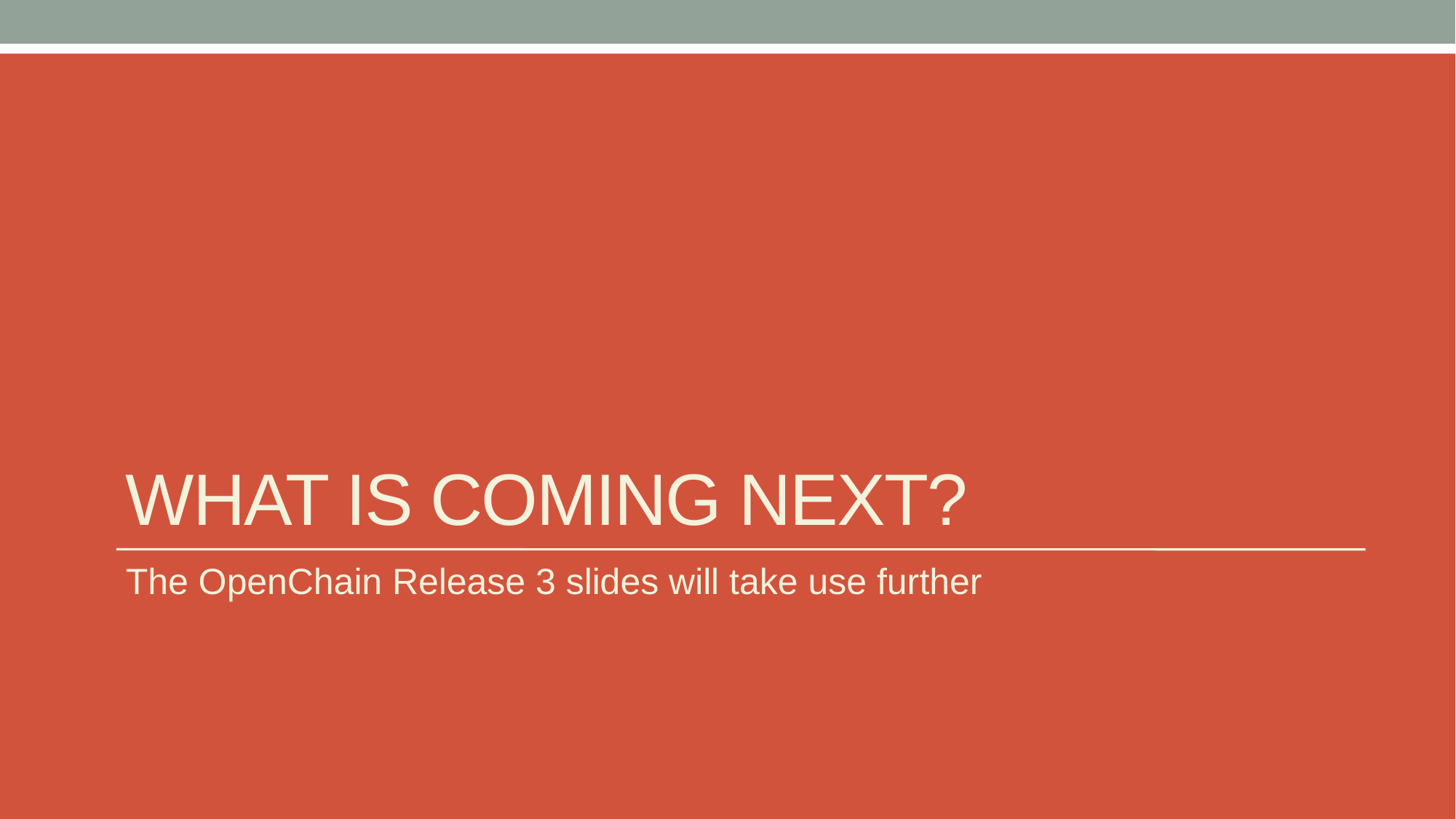

# What is coming next?
The OpenChain Release 3 slides will take use further